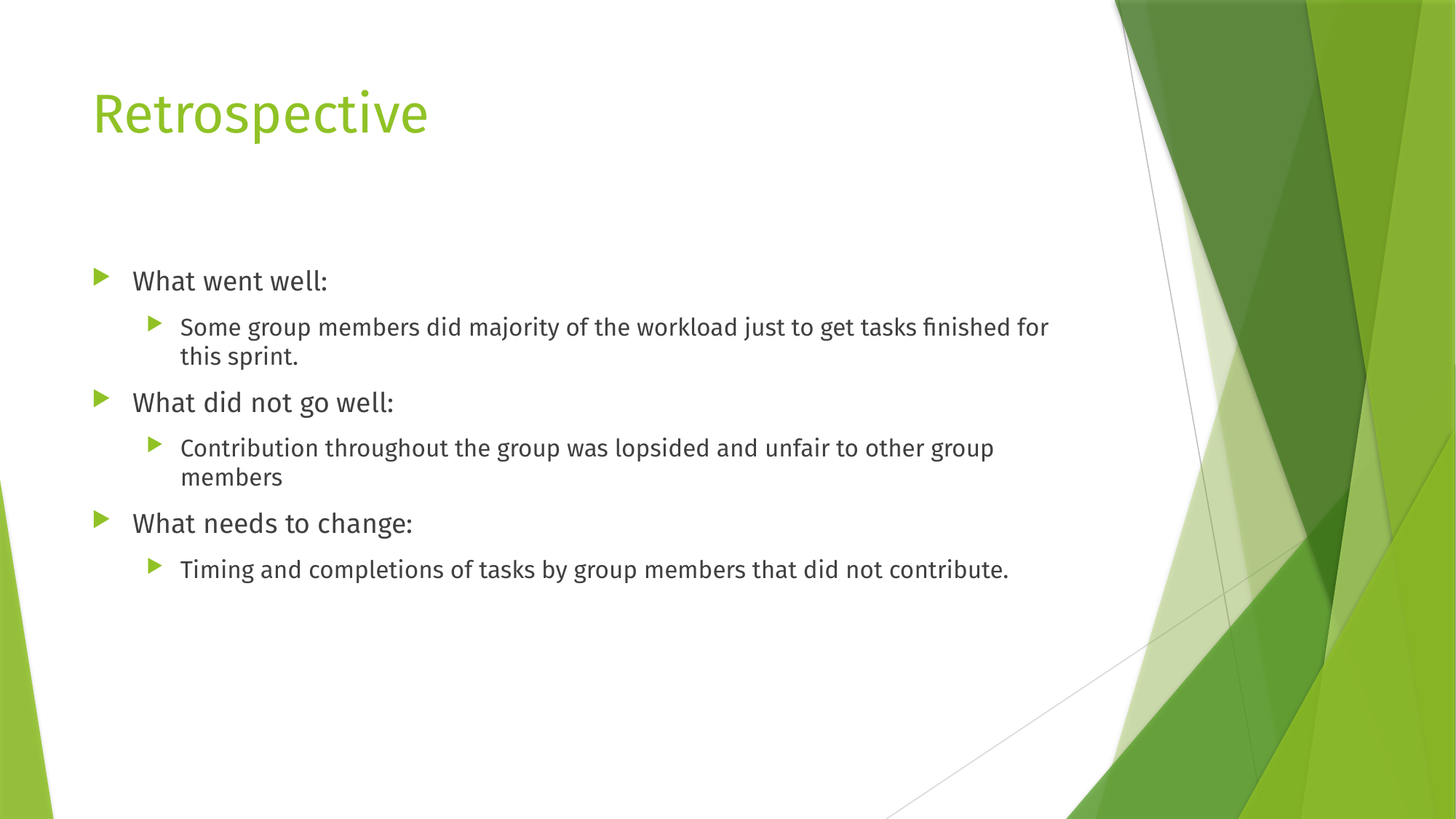

# Retrospective
What went well:
Some group members did majority of the workload just to get tasks finished for this sprint.
What did not go well:
Contribution throughout the group was lopsided and unfair to other group members
What needs to change:
Timing and completions of tasks by group members that did not contribute.